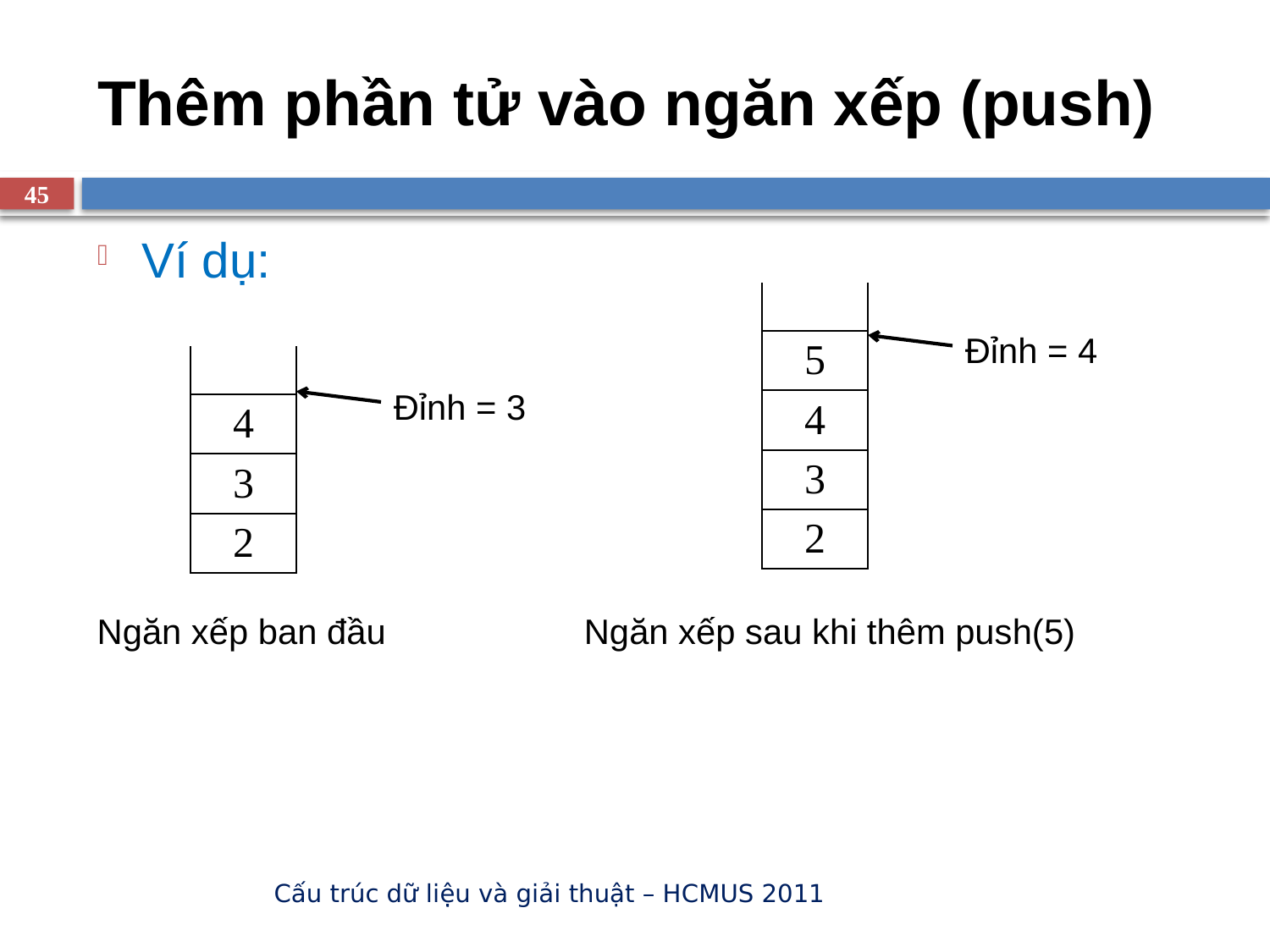

# Thêm phần tử vào ngăn xếp (push)
45
Ví dụ:
|  |
| --- |
| 5 |
| 4 |
| 3 |
| 2 |
Đỉnh = 4
|  |
| --- |
| 4 |
| 3 |
| 2 |
Đỉnh = 3
Ngăn xếp ban đầu
Ngăn xếp sau khi thêm push(5)
Cấu trúc dữ liệu và giải thuật – HCMUS 2011